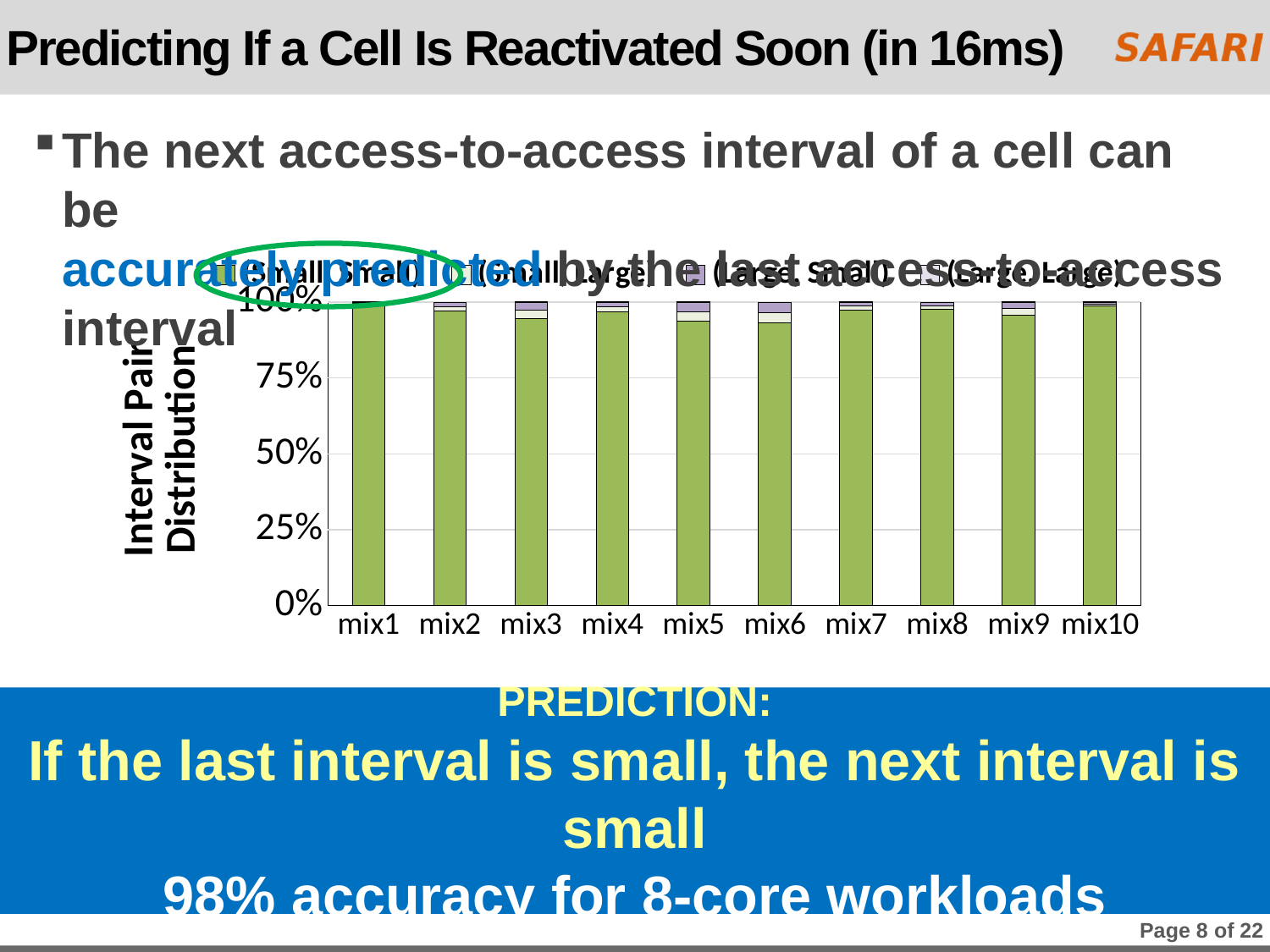

# Predicting If a Cell Is Reactivated Soon (in 16ms)
The next access-to-access interval of a cell can be
accurately predicted by the last access-to-access interval

### Chart

| Category | (Small, Small) | (Small, Large) | (Large, Small) | (Large, Large) |
|---|---|---|---|---|
| mix1 | 0.9923605186000001 | 0.00376415116 | 0.00377861669 | 9.671359e-05 |
| mix2 | 0.9721642753 | 0.013852006750000001 | 0.013878724700000001 | 0.00010499321 |
| mix3 | 0.9458439210999999 | 0.02703721619 | 0.02703900952 | 7.985323000000001e-05 |
| mix4 | 0.9680576689 | 0.01573386917 | 0.01574453563 | 0.00046392633 |
| mix5 | 0.9359884397 | 0.03169897309 | 0.03170793759 | 0.00060464967 |
| mix6 | 0.9331525006 | 0.0329540421 | 0.03298112901 | 0.00091232825 |
| mix7 | 0.9736972999 | 0.0128705109 | 0.012887213710000001 | 0.0005449755 |
| mix8 | 0.9764006867 | 0.01176905809 | 0.01178058995 | 4.966522e-05 |
| mix9 | 0.9568703075 | 0.02133377938 | 0.021329337650000002 | 0.00046657549 |
| mix10 | 0.9876955786 | 0.00604016271 | 0.00606869675 | 0.00019556196 |
Prediction:
If the last interval is small, the next interval is small
98% accuracy for 8-core workloads
Page 8 of 22